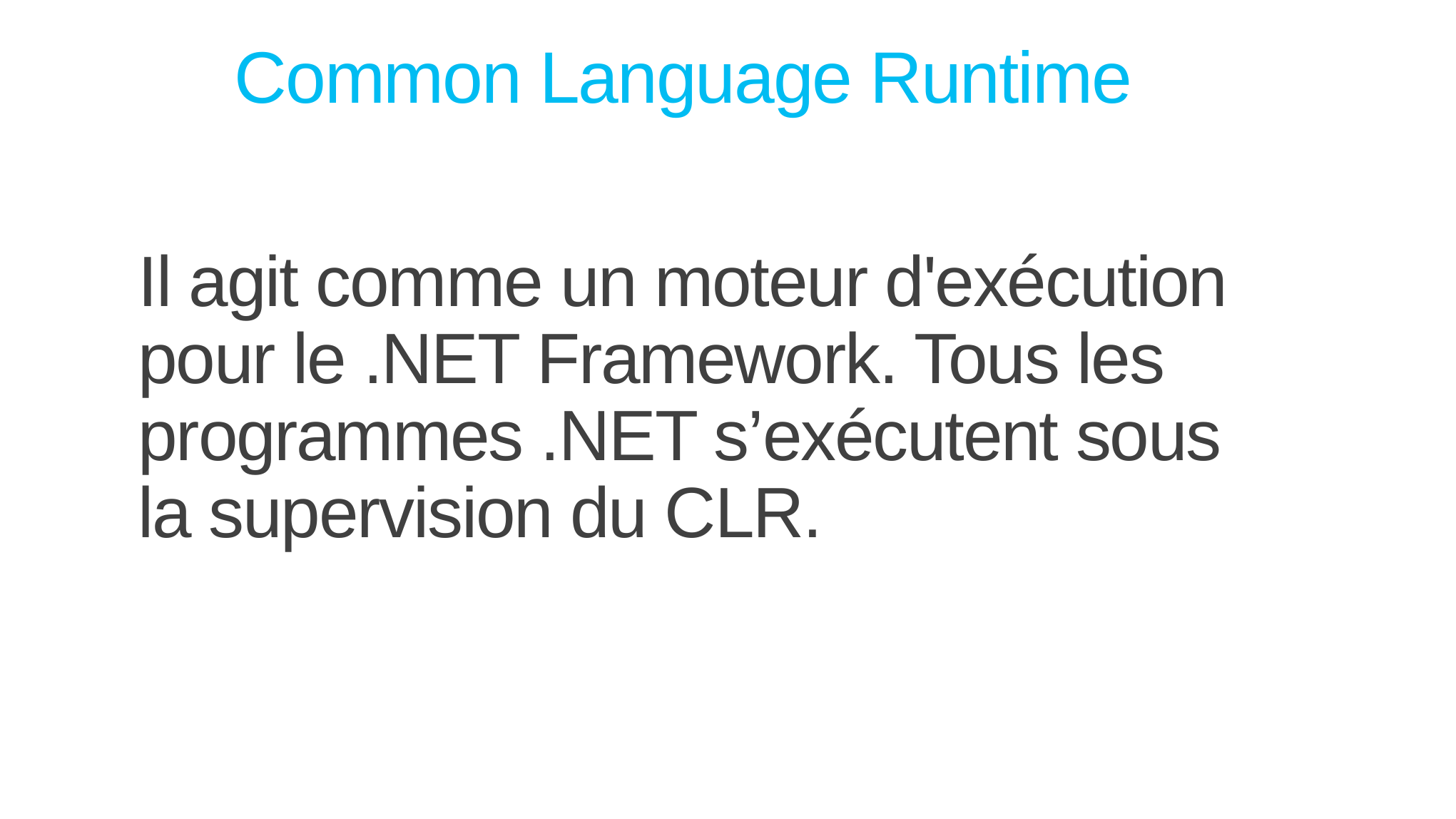

Common Language Runtime
Il agit comme un moteur d'exécution pour le .NET Framework. Tous les programmes .NET s’exécutent sous la supervision du CLR.